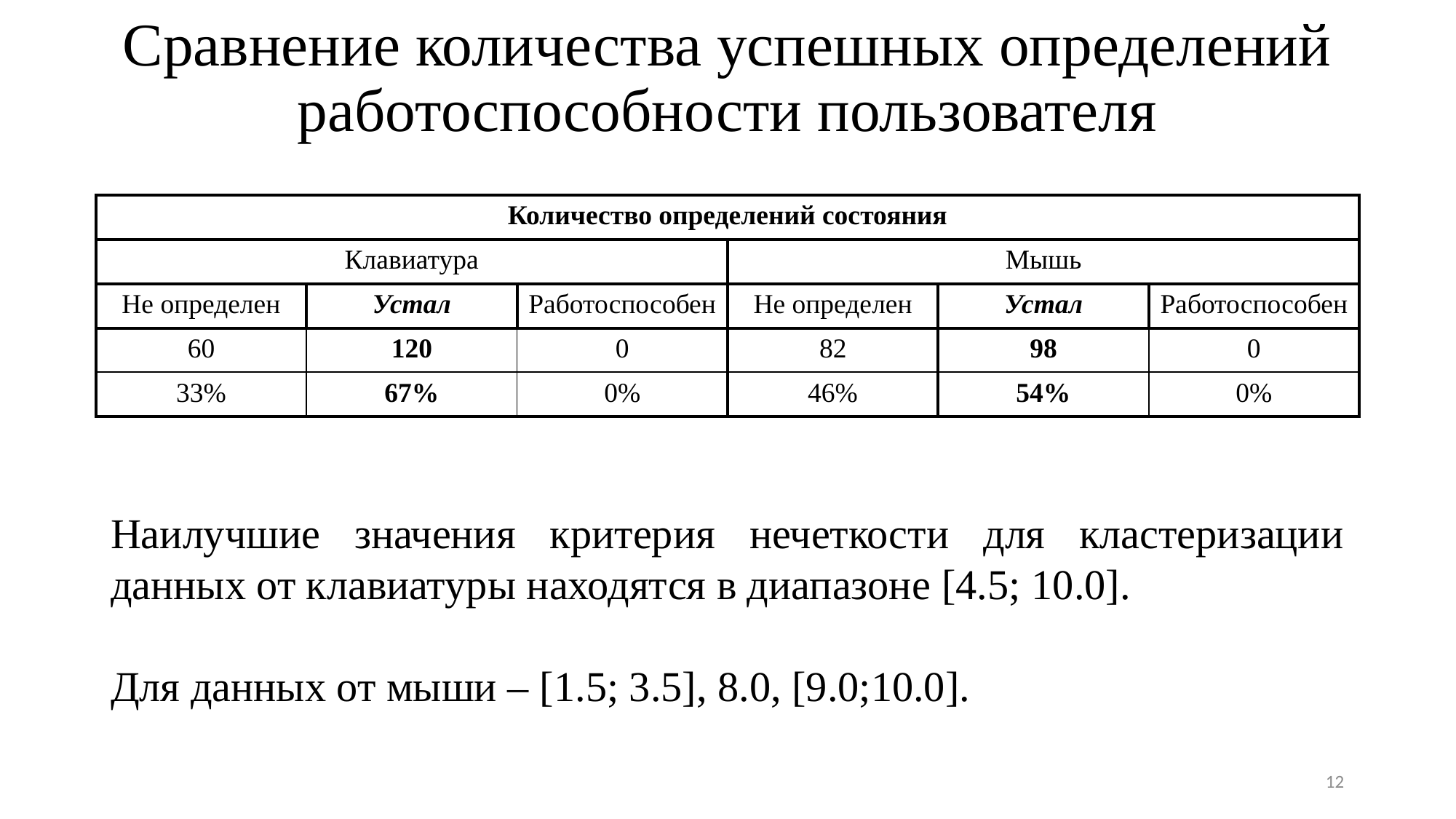

# Сравнение количества успешных определений работоспособности пользователя
| Количество определений состояния |  |  |  |  |  |
| --- | --- | --- | --- | --- | --- |
| Клавиатура |  |  | Мышь |  |  |
| Не определен | Устал | Работоспособен | Не определен | Устал | Работоспособен |
| 60 | 120 | 0 | 82 | 98 | 0 |
| 33% | 67% | 0% | 46% | 54% | 0% |
Наилучшие значения критерия нечеткости для кластеризации данных от клавиатуры находятся в диапазоне [4.5; 10.0].

Для данных от мыши – [1.5; 3.5], 8.0, [9.0;10.0].
12